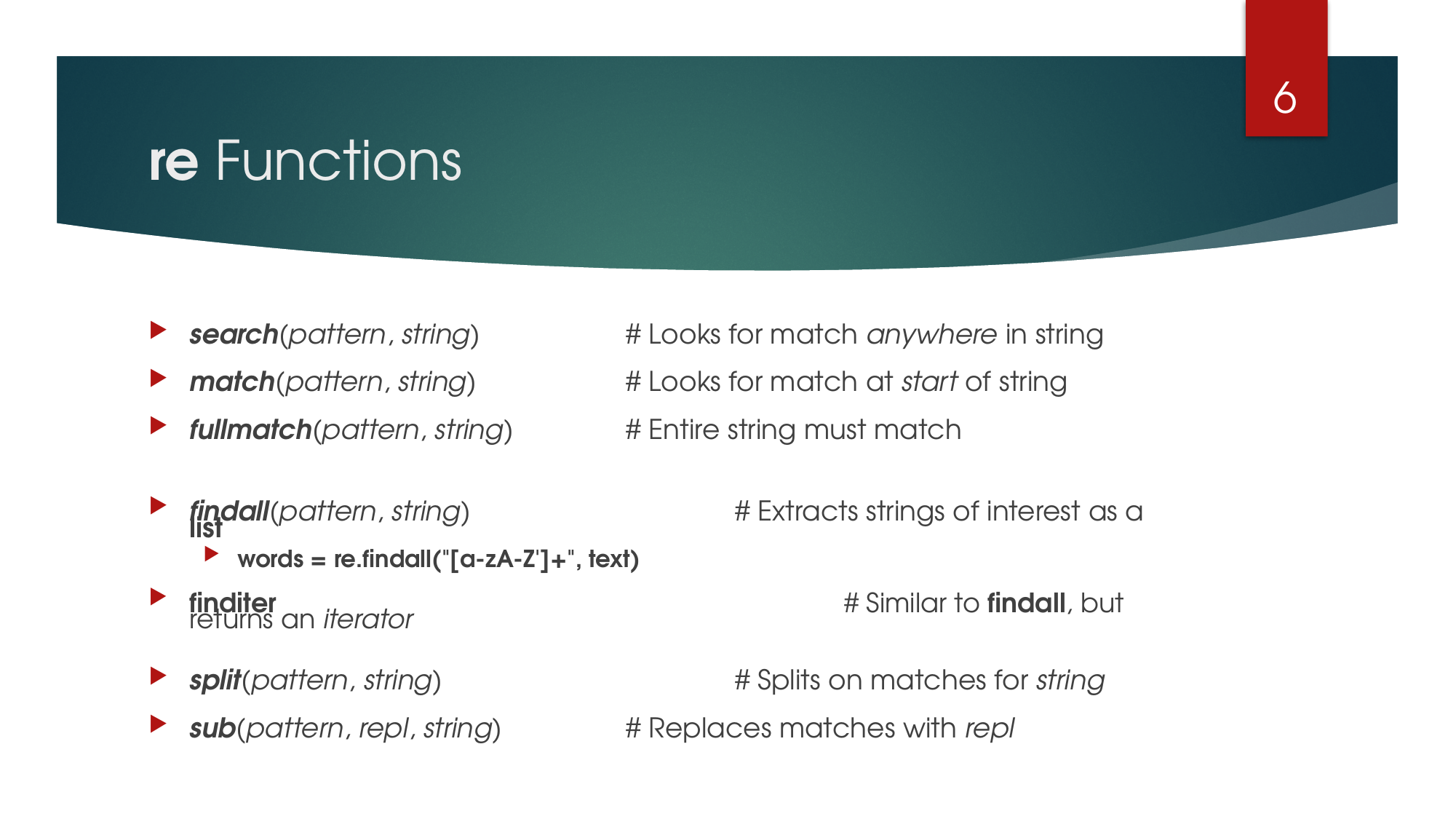

6
# re Functions
search(pattern, string)		# Looks for match anywhere in string
match(pattern, string)		# Looks for match at start of string
fullmatch(pattern, string)		# Entire string must match

findall(pattern, string)			# Extracts strings of interest as a list
words = re.findall("[a-zA-Z']+", text)
finditer						# Similar to findall, but returns an iterator
split(pattern, string)			# Splits on matches for string
sub(pattern, repl, string)		# Replaces matches with repl